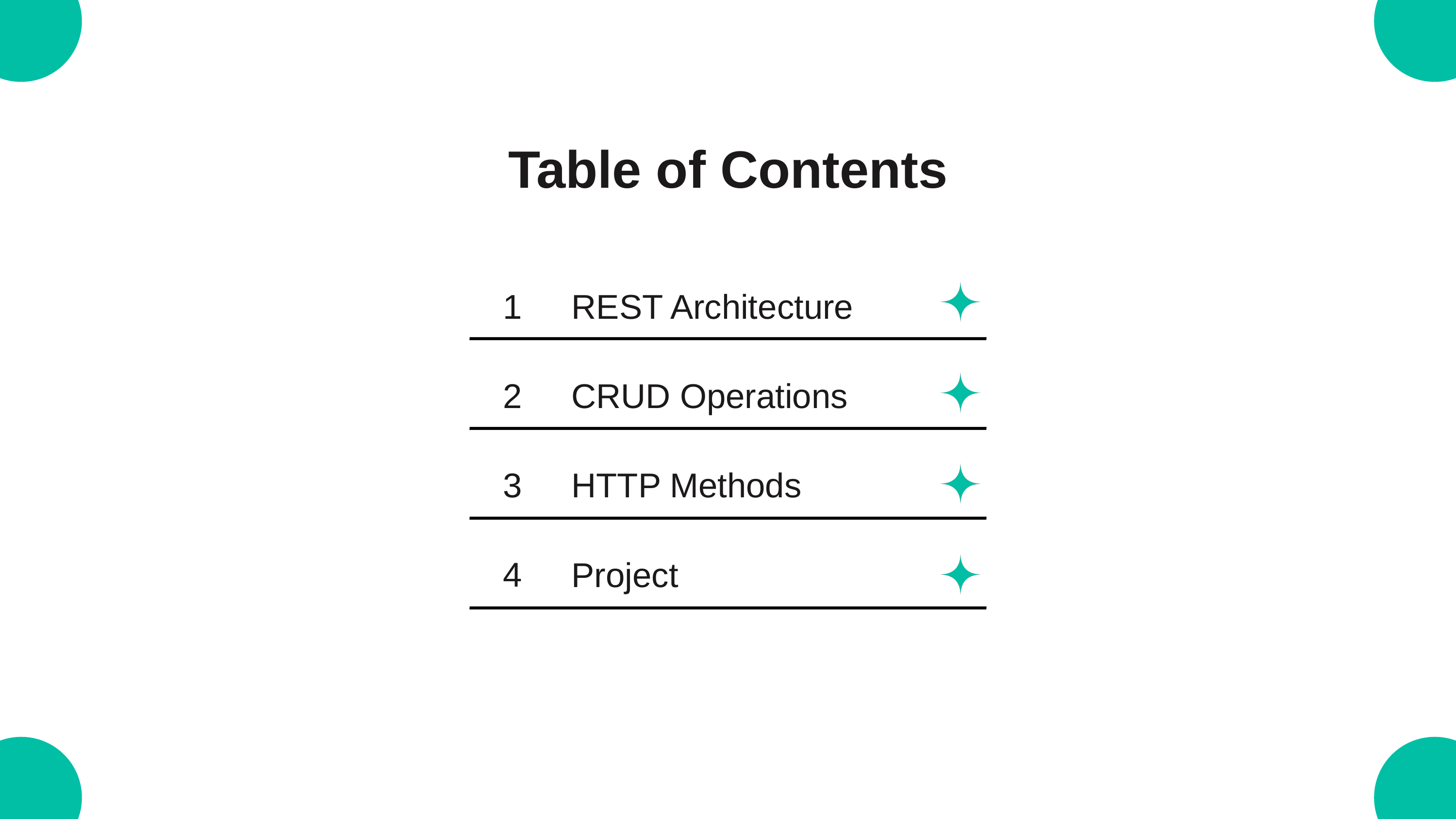

Table of Contents
1
REST Architecture

2
CRUD Operations

3
HTTP Methods

4
Project